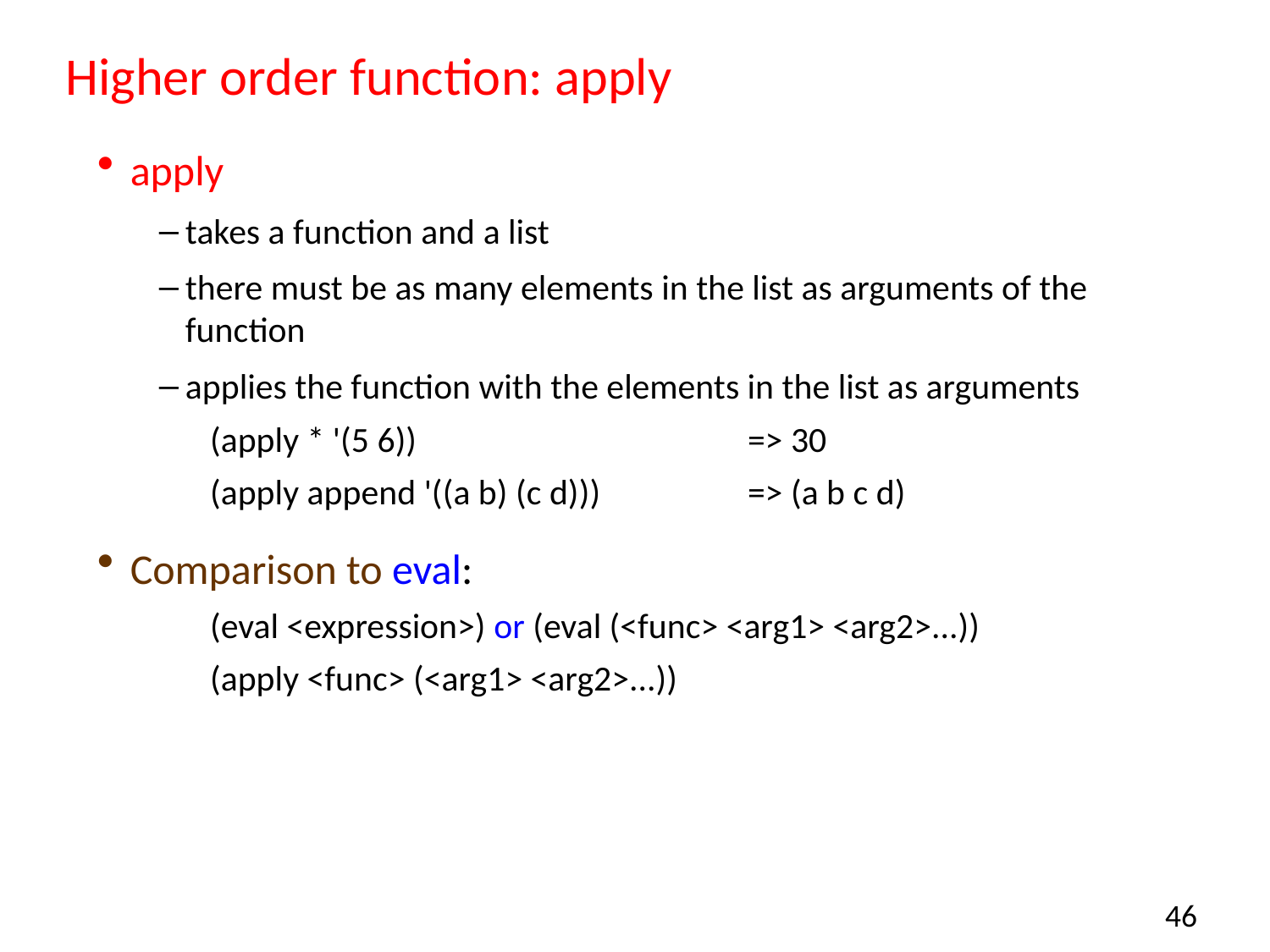

# Higher order function: apply
apply
takes a function and a list
there must be as many elements in the list as arguments of the function
applies the function with the elements in the list as arguments
(apply * '(5 6))			=> 30
(apply append '((a b) (c d)))		=> (a b c d)
Comparison to eval:
(eval <expression>) or (eval (<func> <arg1> <arg2>...))
(apply <func> (<arg1> <arg2>...))

46